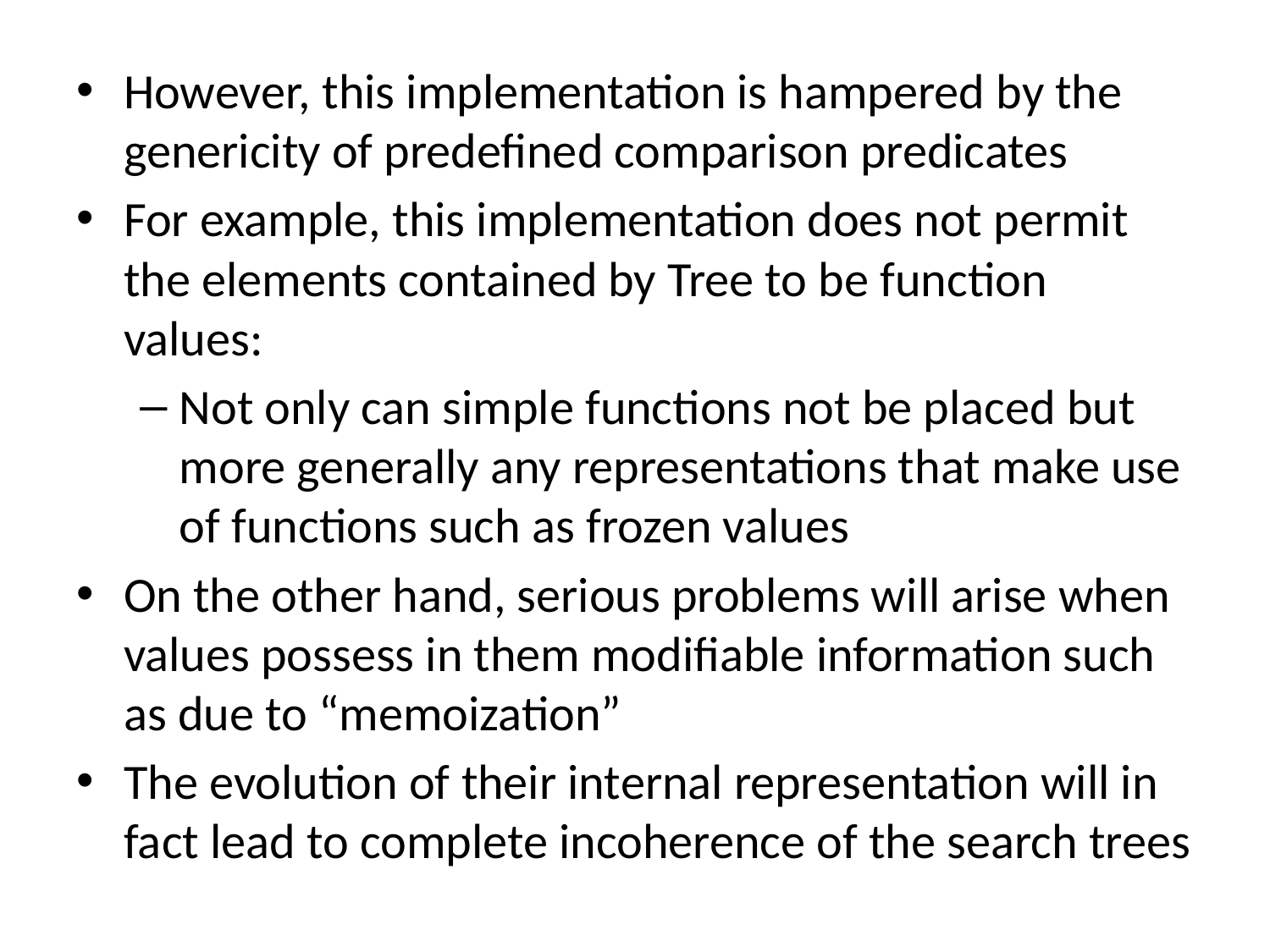

However, this implementation is hampered by the genericity of predefined comparison predicates
For example, this implementation does not permit the elements contained by Tree to be function values:
Not only can simple functions not be placed but more generally any representations that make use of functions such as frozen values
On the other hand, serious problems will arise when values possess in them modifiable information such as due to “memoization”
The evolution of their internal representation will in fact lead to complete incoherence of the search trees